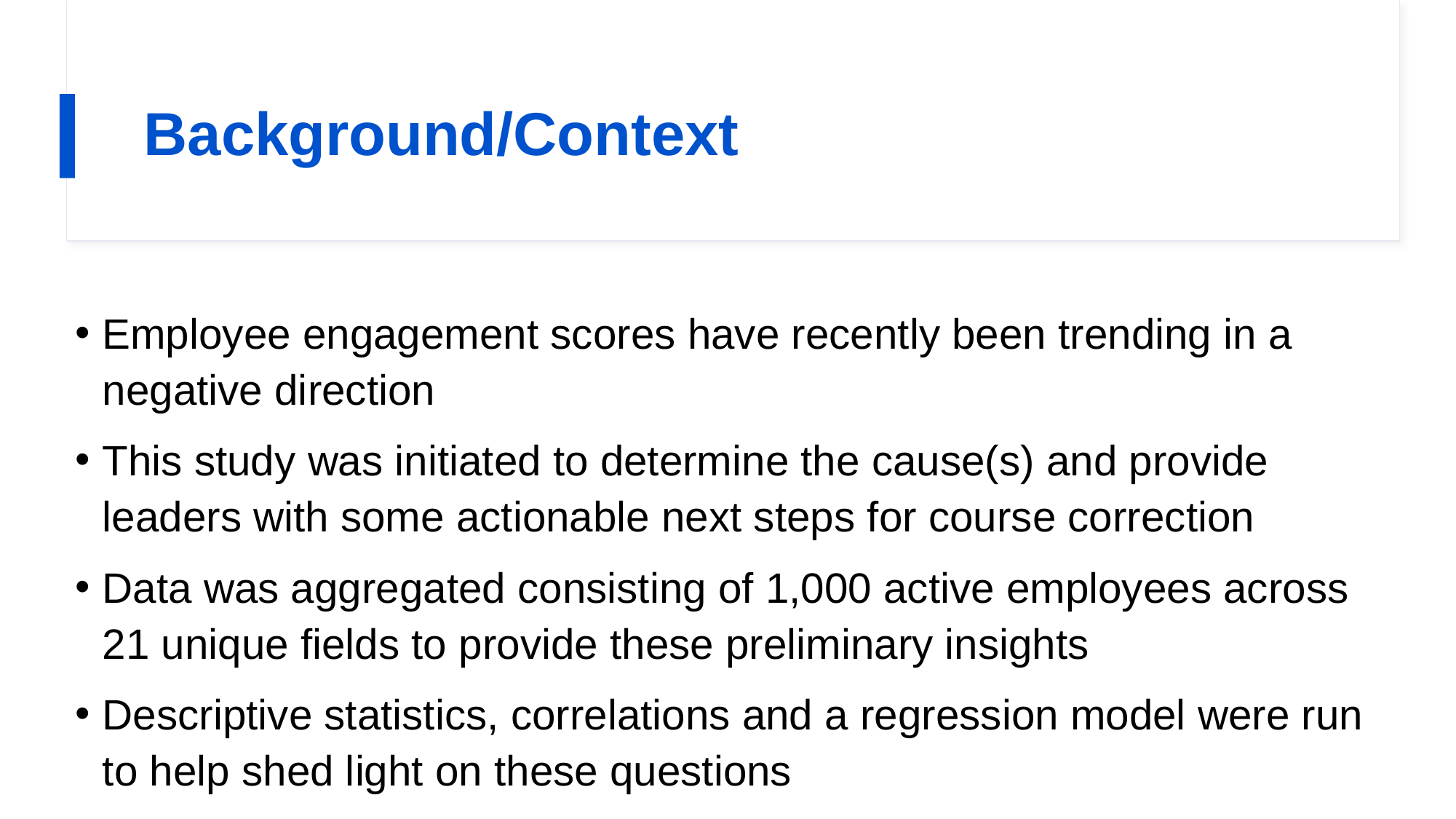

# Background/Context
Employee engagement scores have recently been trending in a negative direction
This study was initiated to determine the cause(s) and provide leaders with some actionable next steps for course correction
Data was aggregated consisting of 1,000 active employees across 21 unique fields to provide these preliminary insights
Descriptive statistics, correlations and a regression model were run to help shed light on these questions